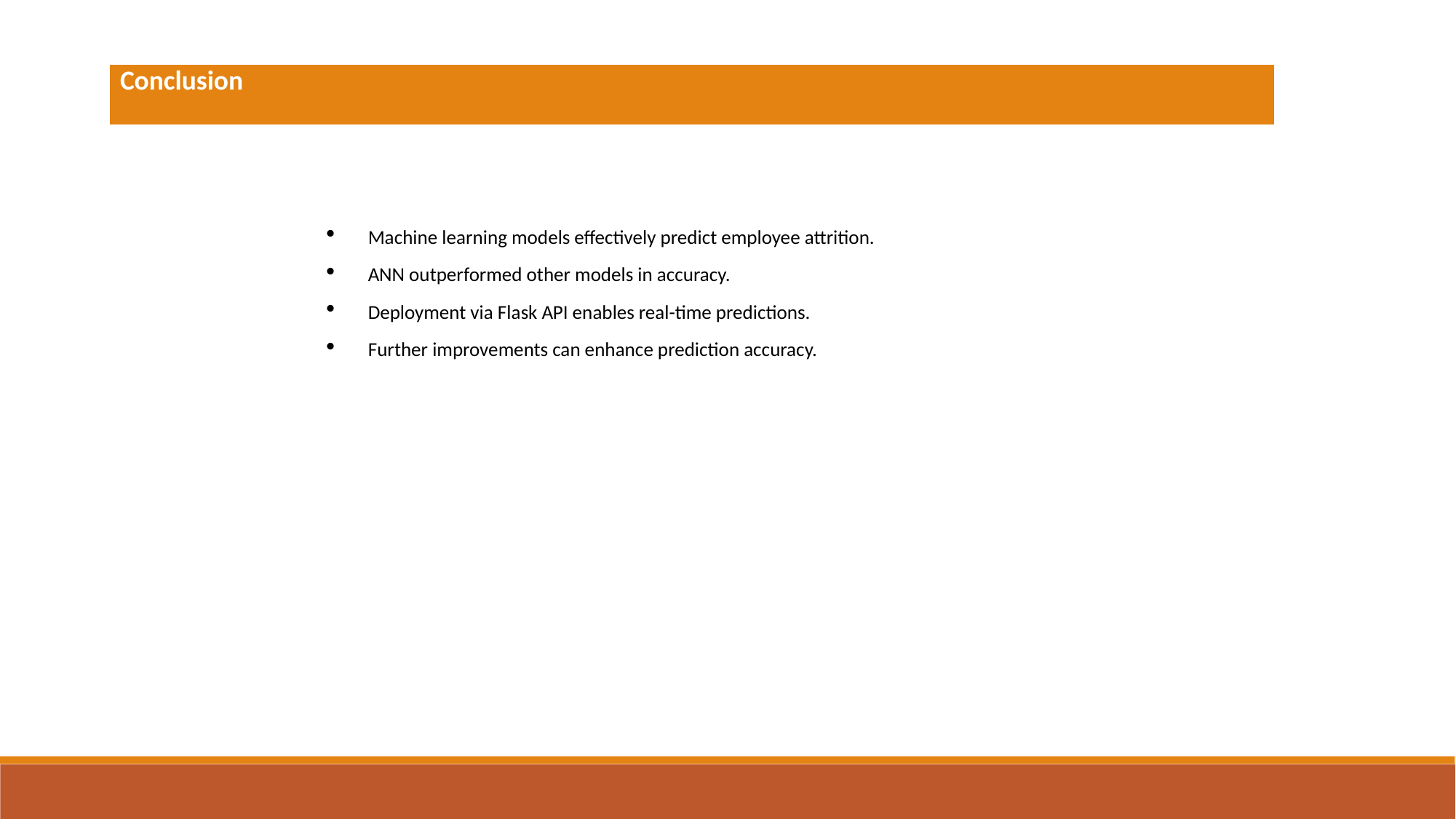

| Conclusion |
| --- |
Machine learning models effectively predict employee attrition.
ANN outperformed other models in accuracy.
Deployment via Flask API enables real-time predictions.
Further improvements can enhance prediction accuracy.